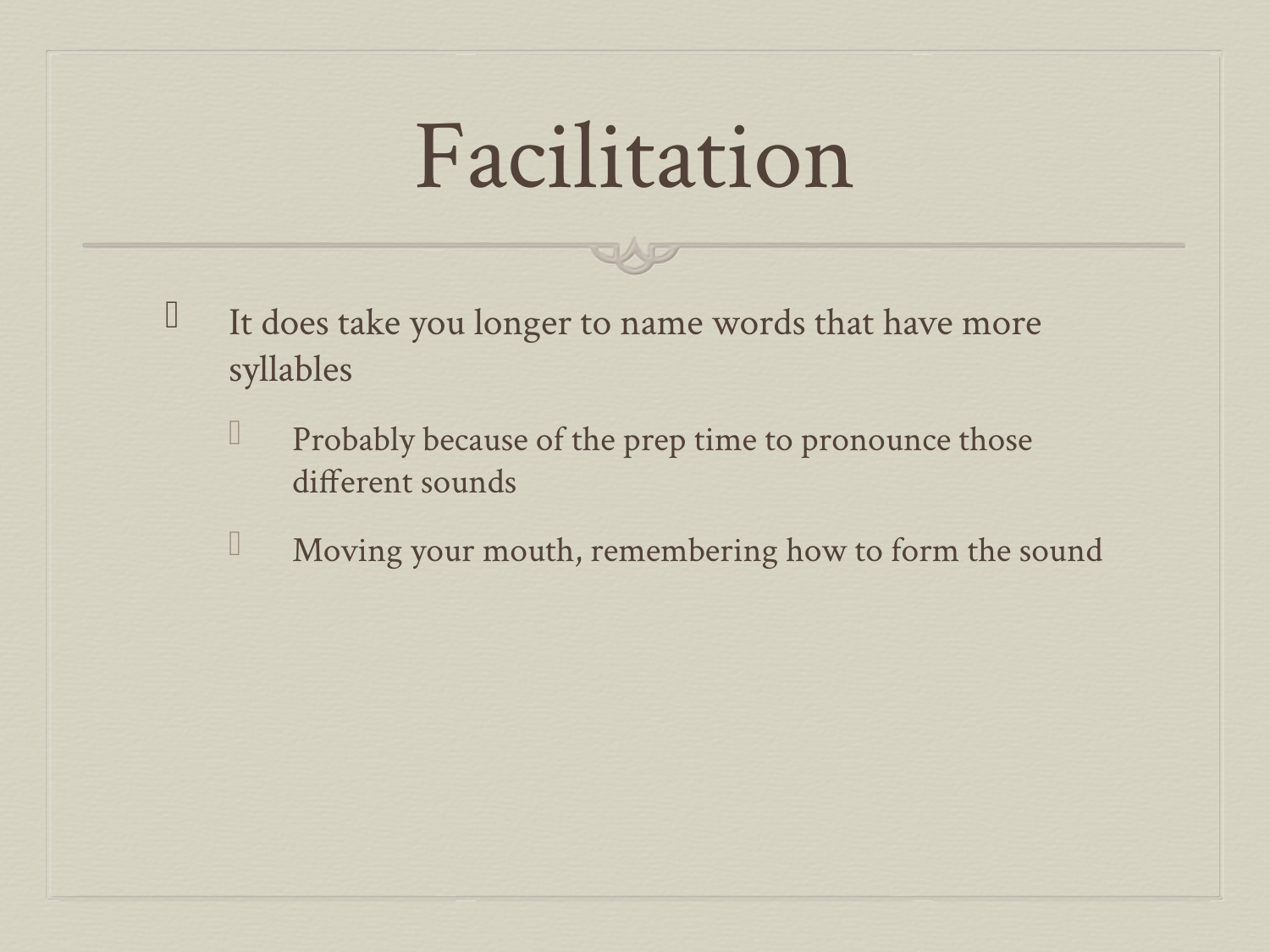

# Facilitation
It does take you longer to name words that have more syllables
Probably because of the prep time to pronounce those different sounds
Moving your mouth, remembering how to form the sound